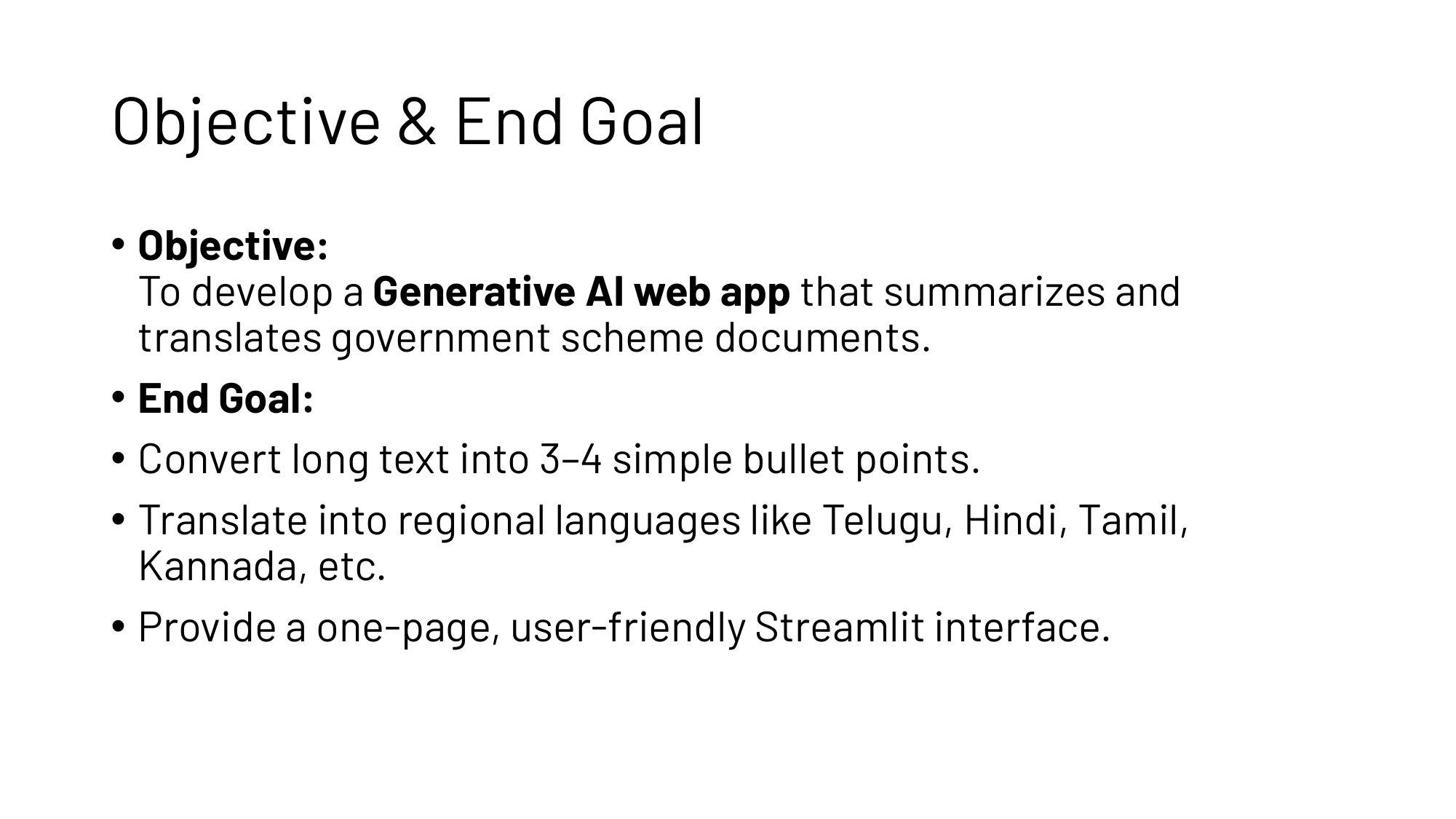

# Objective & End Goal
Objective:
To develop a Generative AI web app that summarizes and translates government scheme documents.
End Goal:
Convert long text into 3–4 simple bullet points.
Translate into regional languages like Telugu, Hindi, Tamil, Kannada, etc.
Provide a one-page, user-friendly Streamlit interface.